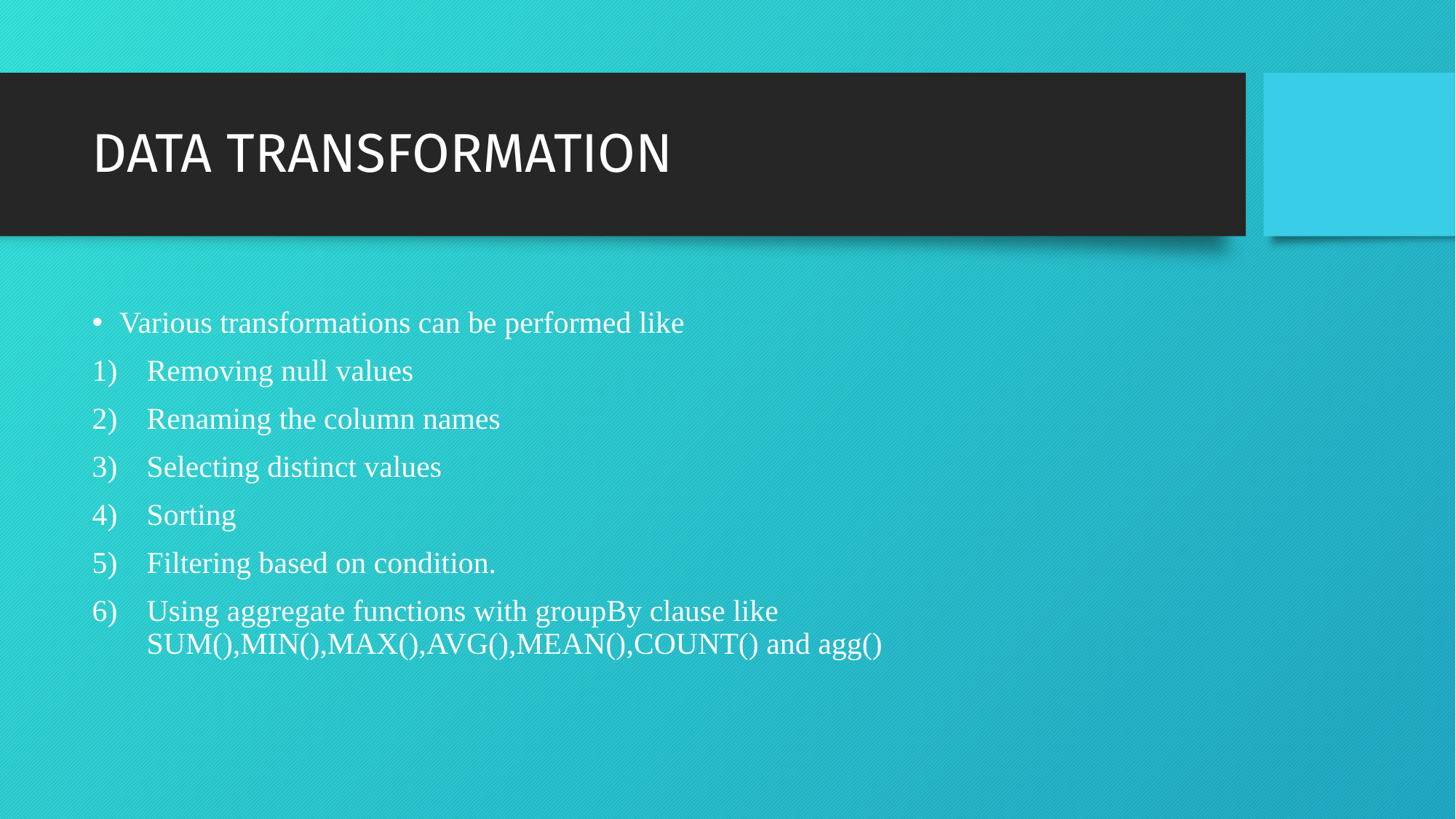

# DATA TRANSFORMATION
Various transformations can be performed like
Removing null values
Renaming the column names
Selecting distinct values
Sorting
Filtering based on condition.
Using aggregate functions with groupBy clause like SUM(),MIN(),MAX(),AVG(),MEAN(),COUNT() and agg()